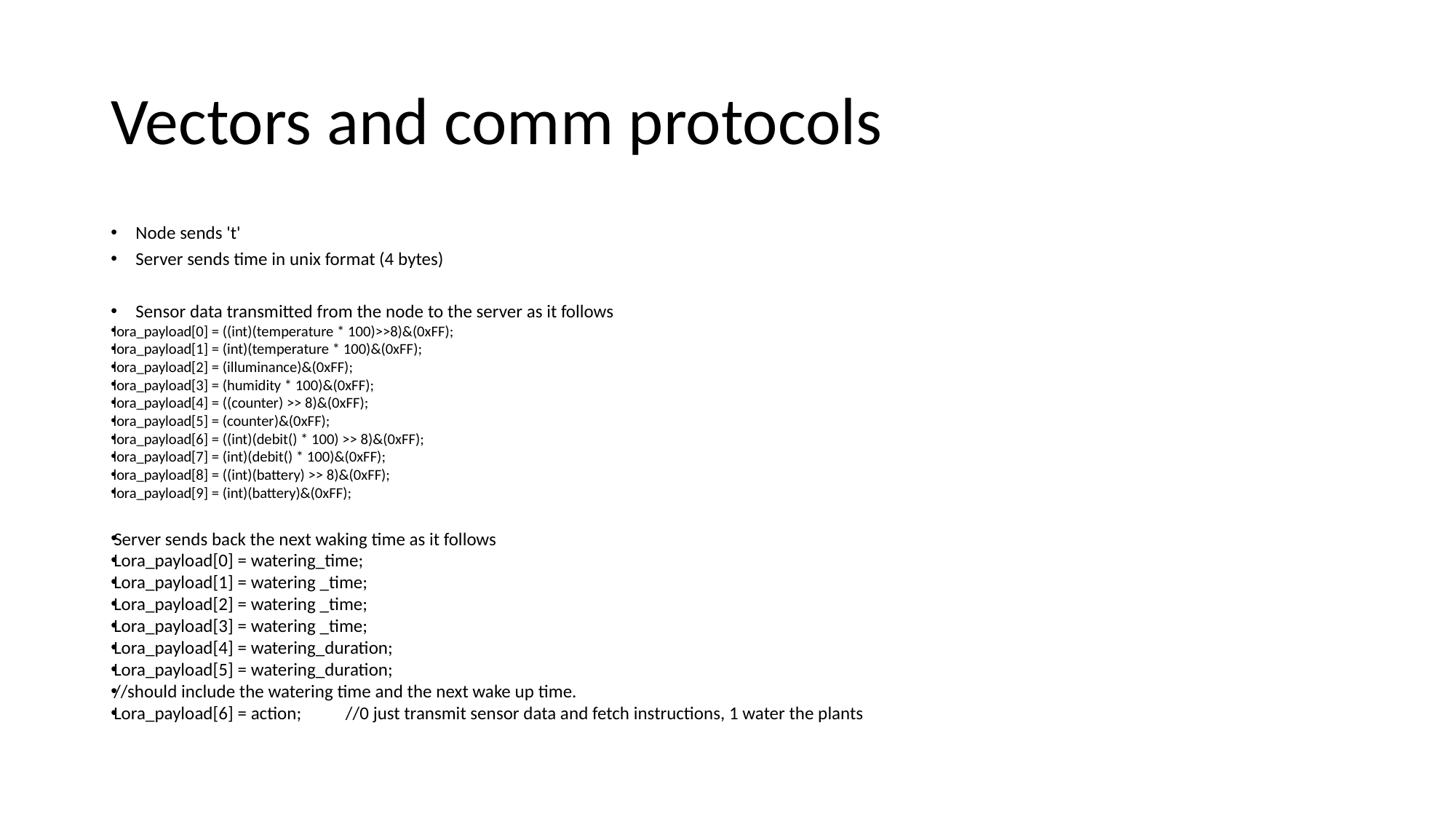

# Vectors and comm protocols
Node sends 't'
Server sends time in unix format (4 bytes)

Sensor data transmitted from the node to the server as it follows
lora_payload[0] = ((int)(temperature * 100)>>8)&(0xFF);
lora_payload[1] = (int)(temperature * 100)&(0xFF);
lora_payload[2] = (illuminance)&(0xFF);
lora_payload[3] = (humidity * 100)&(0xFF);
lora_payload[4] = ((counter) >> 8)&(0xFF);
lora_payload[5] = (counter)&(0xFF);
lora_payload[6] = ((int)(debit() * 100) >> 8)&(0xFF);
lora_payload[7] = (int)(debit() * 100)&(0xFF);
lora_payload[8] = ((int)(battery) >> 8)&(0xFF);
lora_payload[9] = (int)(battery)&(0xFF);

Server sends back the next waking time as it follows
Lora_payload[0] = watering_time;
Lora_payload[1] = watering _time;
Lora_payload[2] = watering _time;
Lora_payload[3] = watering _time;
Lora_payload[4] = watering_duration;
Lora_payload[5] = watering_duration;
//should include the watering time and the next wake up time.
Lora_payload[6] = action; 	//0 just transmit sensor data and fetch instructions, 1 water the plants